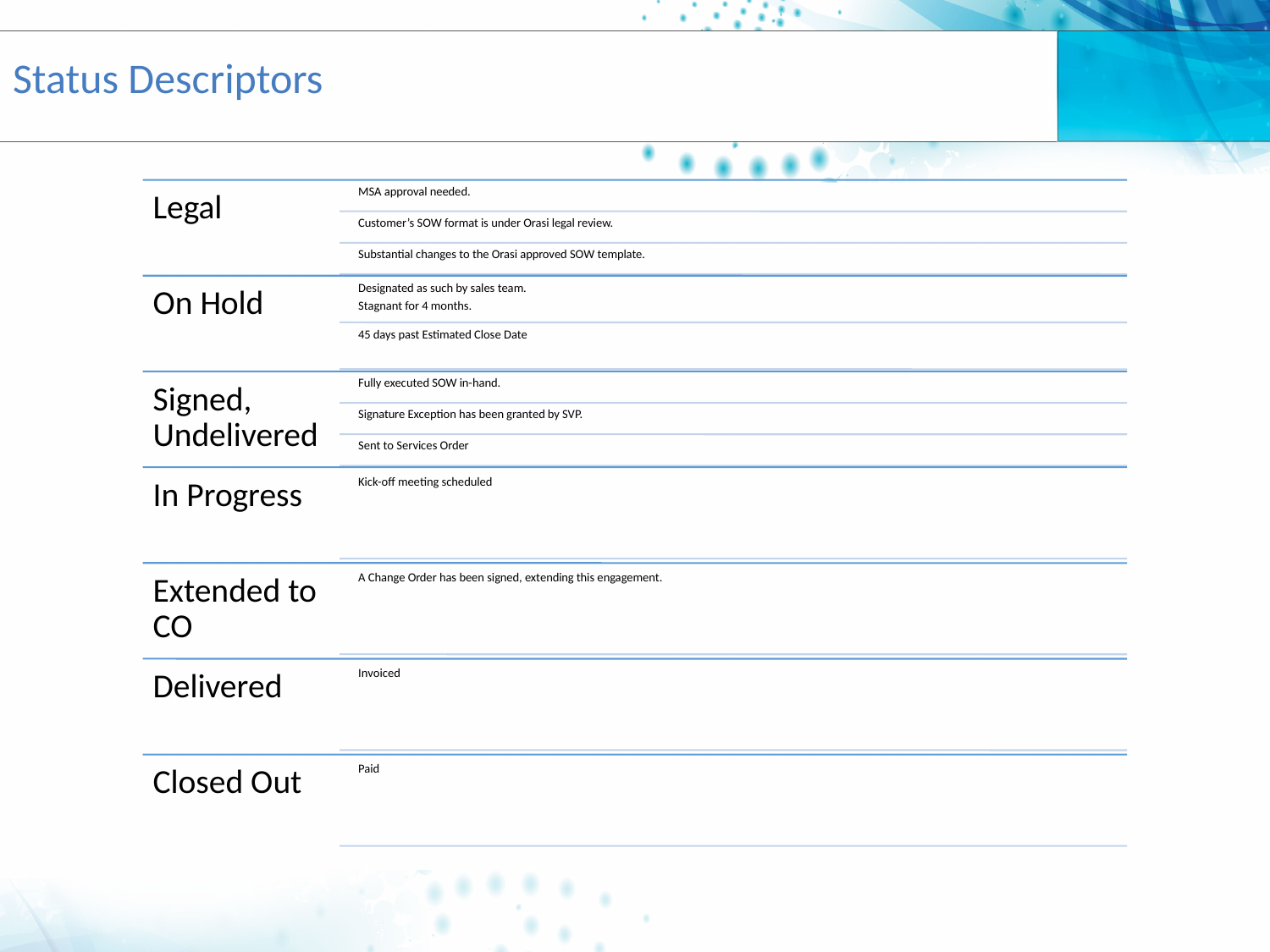

# Status Descriptors
Legal
MSA approval needed.
Customer’s SOW format is under Orasi legal review.
Substantial changes to the Orasi approved SOW template.
On Hold
Designated as such by sales team.
Stagnant for 4 months.
45 days past Estimated Close Date
Signed, Undelivered
Fully executed SOW in-hand.
Signature Exception has been granted by SVP.
Sent to Services Order
In Progress
Kick-off meeting scheduled
Extended to CO
A Change Order has been signed, extending this engagement.
Delivered
Invoiced
Closed Out
Paid